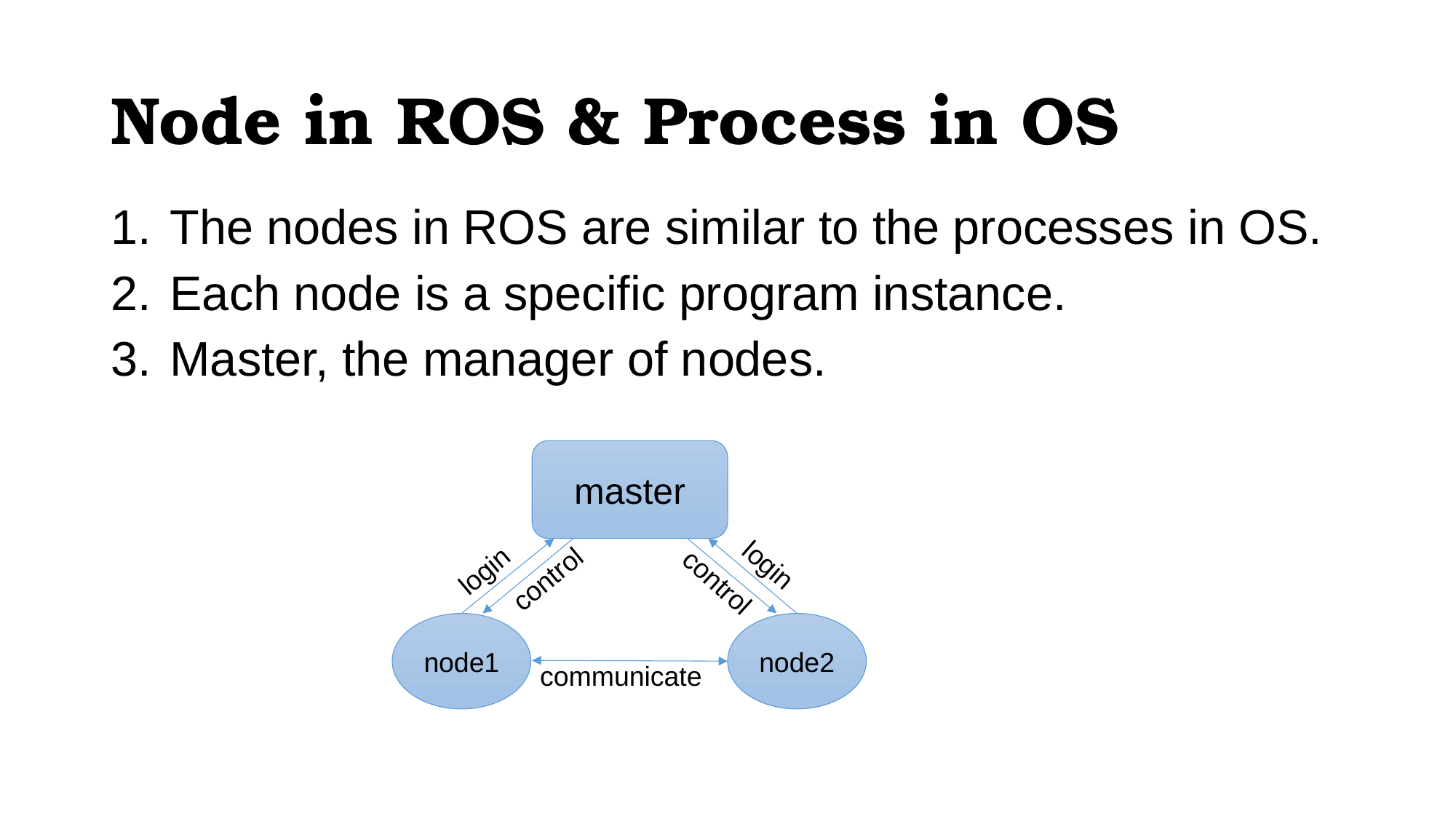

# Node in ROS & Process in OS
The nodes in ROS are similar to the processes in OS.
Each node is a specific program instance.
Master, the manager of nodes.

master
login
login
control
control
node1
node2
communicate